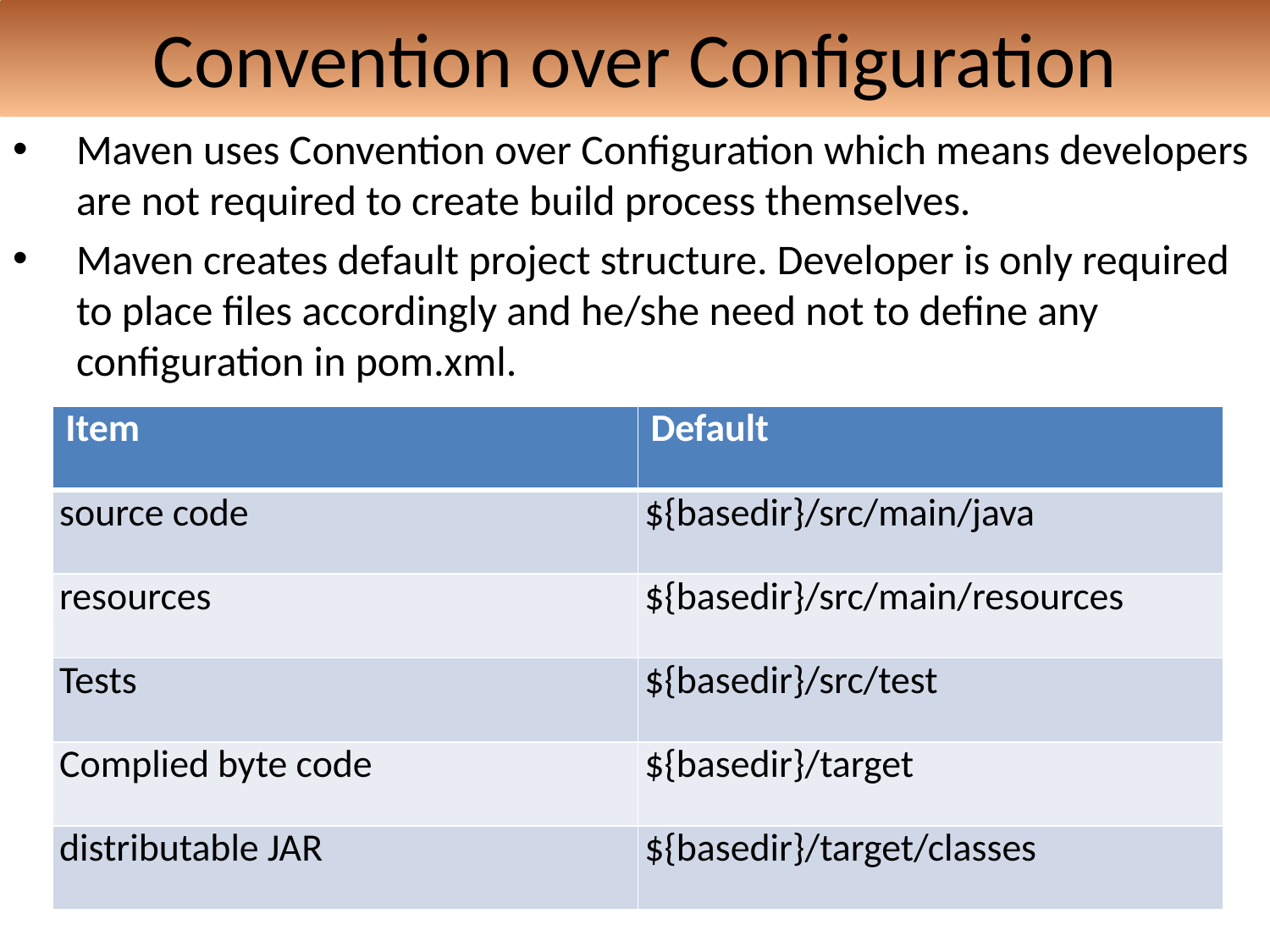

# Convention over Configuration
Maven uses Convention over Configuration which means developers are not required to create build process themselves.
Maven creates default project structure. Developer is only required to place files accordingly and he/she need not to define any configuration in pom.xml.

| Item | Default |
| --- | --- |
| source code | ${basedir}/src/main/java |
| resources | ${basedir}/src/main/resources |
| Tests | ${basedir}/src/test |
| Complied byte code | ${basedir}/target |
| distributable JAR | ${basedir}/target/classes |